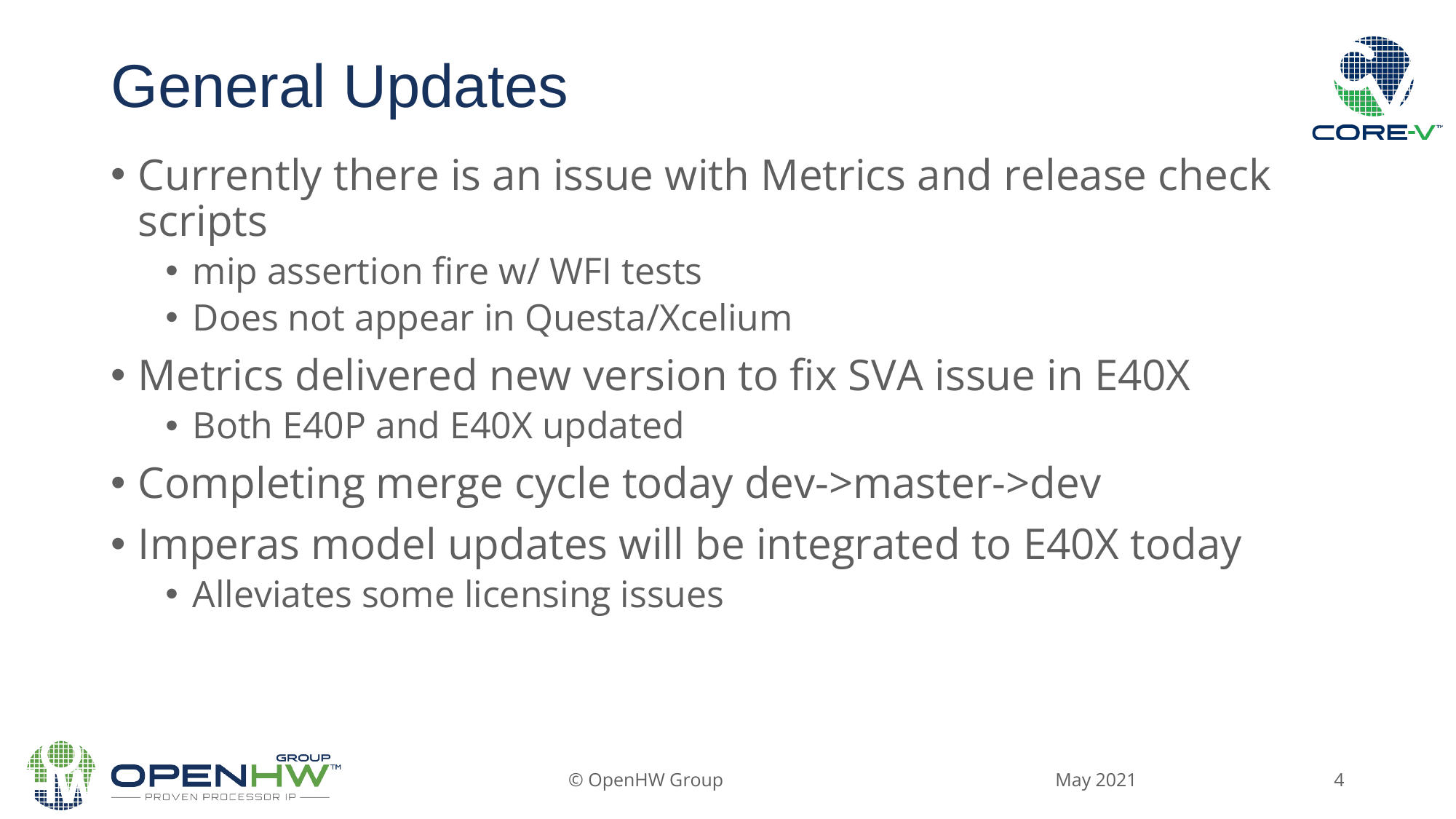

# General Updates
Currently there is an issue with Metrics and release check scripts
mip assertion fire w/ WFI tests
Does not appear in Questa/Xcelium
Metrics delivered new version to fix SVA issue in E40X
Both E40P and E40X updated
Completing merge cycle today dev->master->dev
Imperas model updates will be integrated to E40X today
Alleviates some licensing issues

May 2021
© OpenHW Group
4